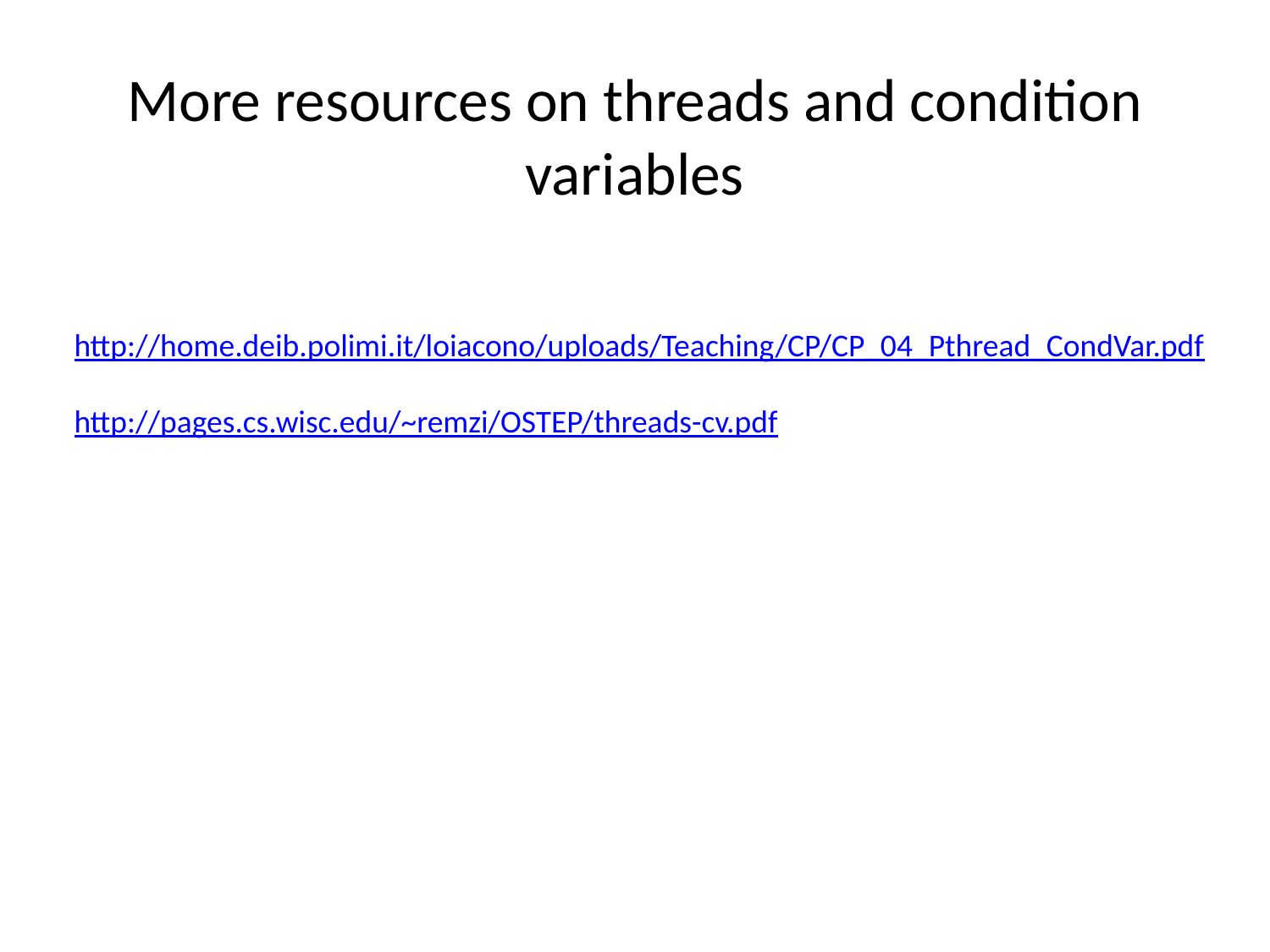

# More resources on threads and condition variables
http://home.deib.polimi.it/loiacono/uploads/Teaching/CP/CP_04_Pthread_CondVar.pdf

http://pages.cs.wisc.edu/~remzi/OSTEP/threads-cv.pdf